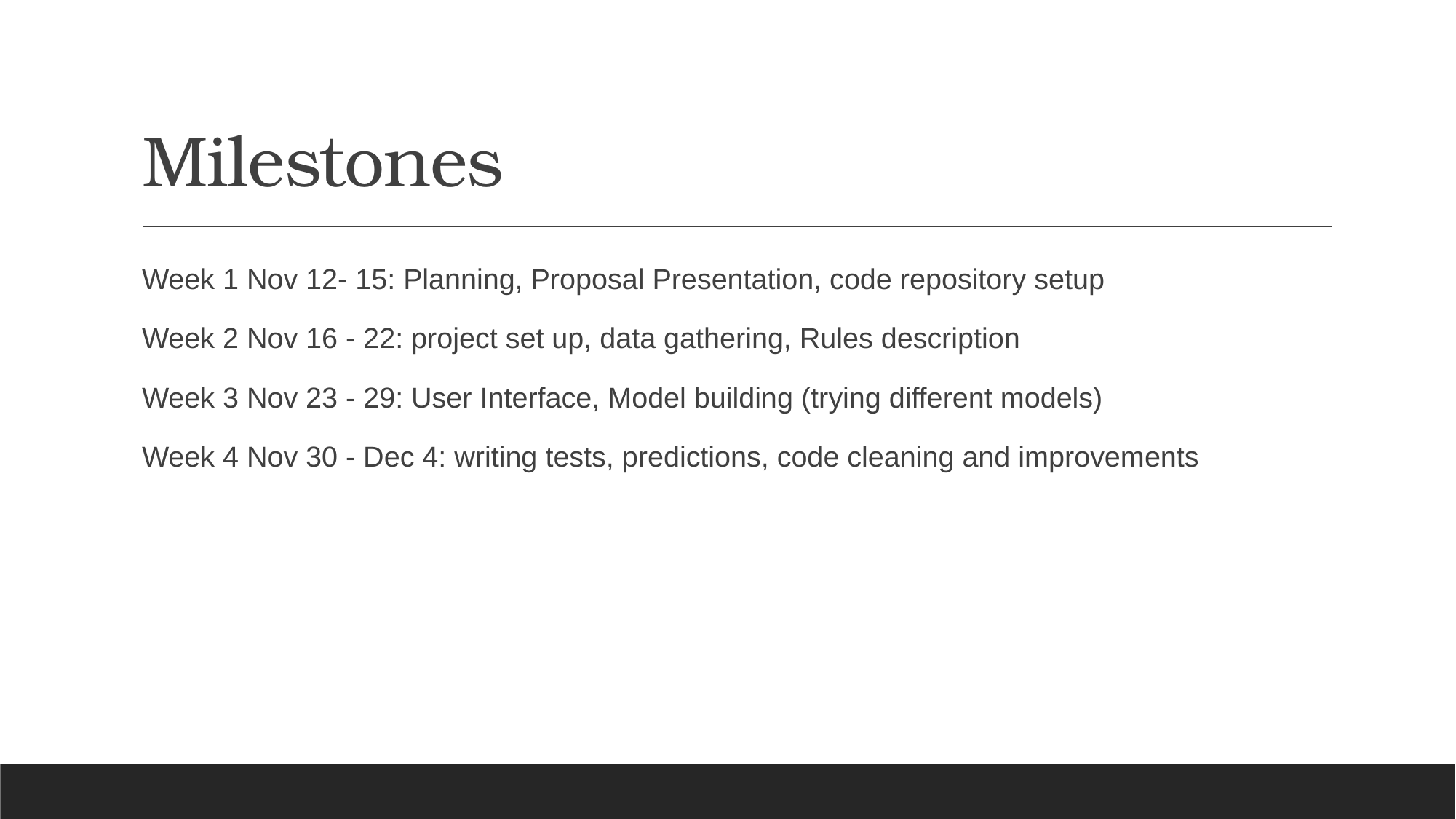

# Milestones
Week 1 Nov 12- 15: Planning, Proposal Presentation, code repository setup
Week 2 Nov 16 - 22: project set up, data gathering, Rules description
Week 3 Nov 23 - 29: User Interface, Model building (trying different models)
Week 4 Nov 30 - Dec 4: writing tests, predictions, code cleaning and improvements